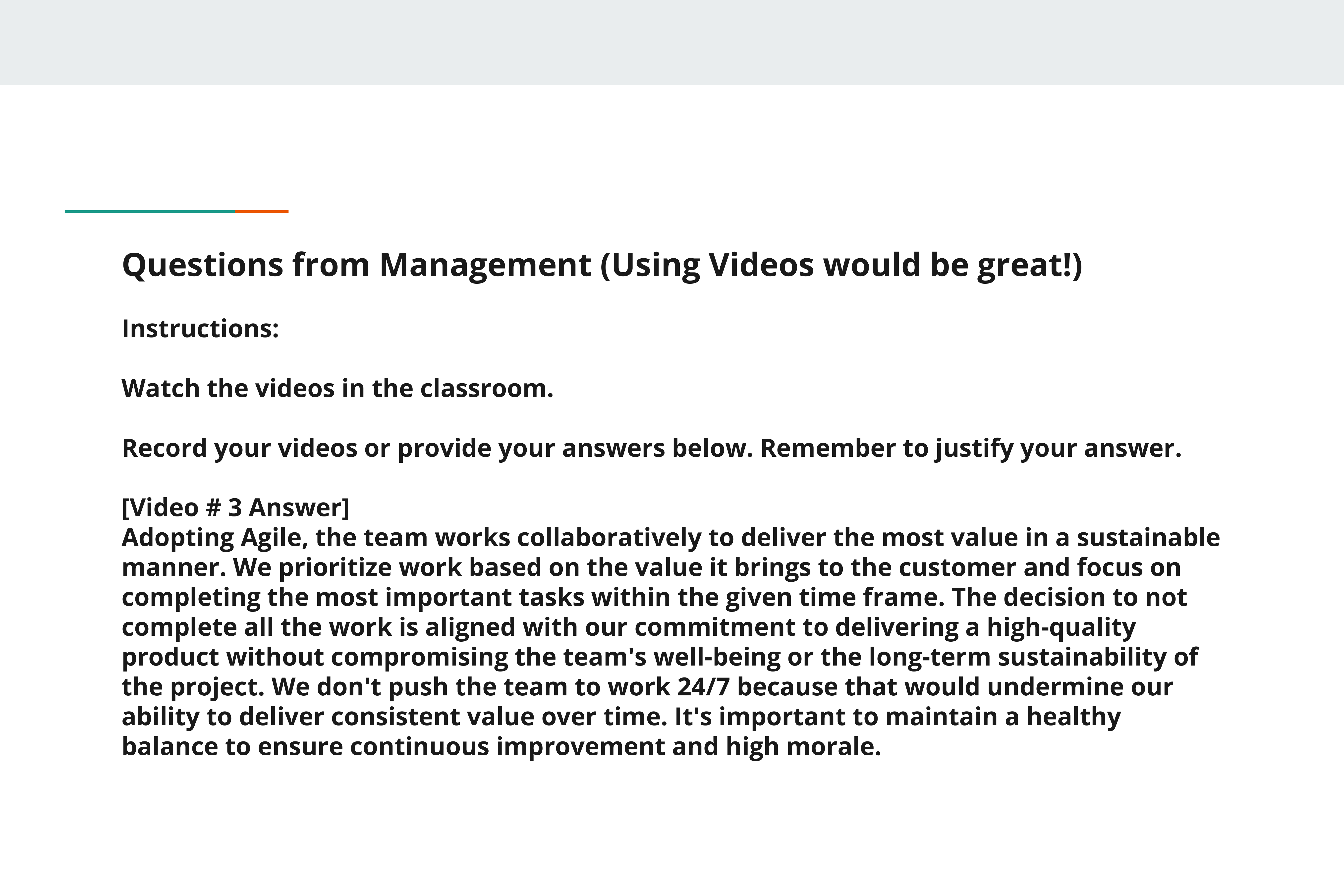

# Questions from Management (Using Videos would be great!)

Instructions:

Watch the videos in the classroom.

Record your videos or provide your answers below. Remember to justify your answer.
[Video # 3 Answer]
Adopting Agile, the team works collaboratively to deliver the most value in a sustainable manner. We prioritize work based on the value it brings to the customer and focus on completing the most important tasks within the given time frame. The decision to not complete all the work is aligned with our commitment to delivering a high-quality product without compromising the team's well-being or the long-term sustainability of the project. We don't push the team to work 24/7 because that would undermine our ability to deliver consistent value over time. It's important to maintain a healthy balance to ensure continuous improvement and high morale.